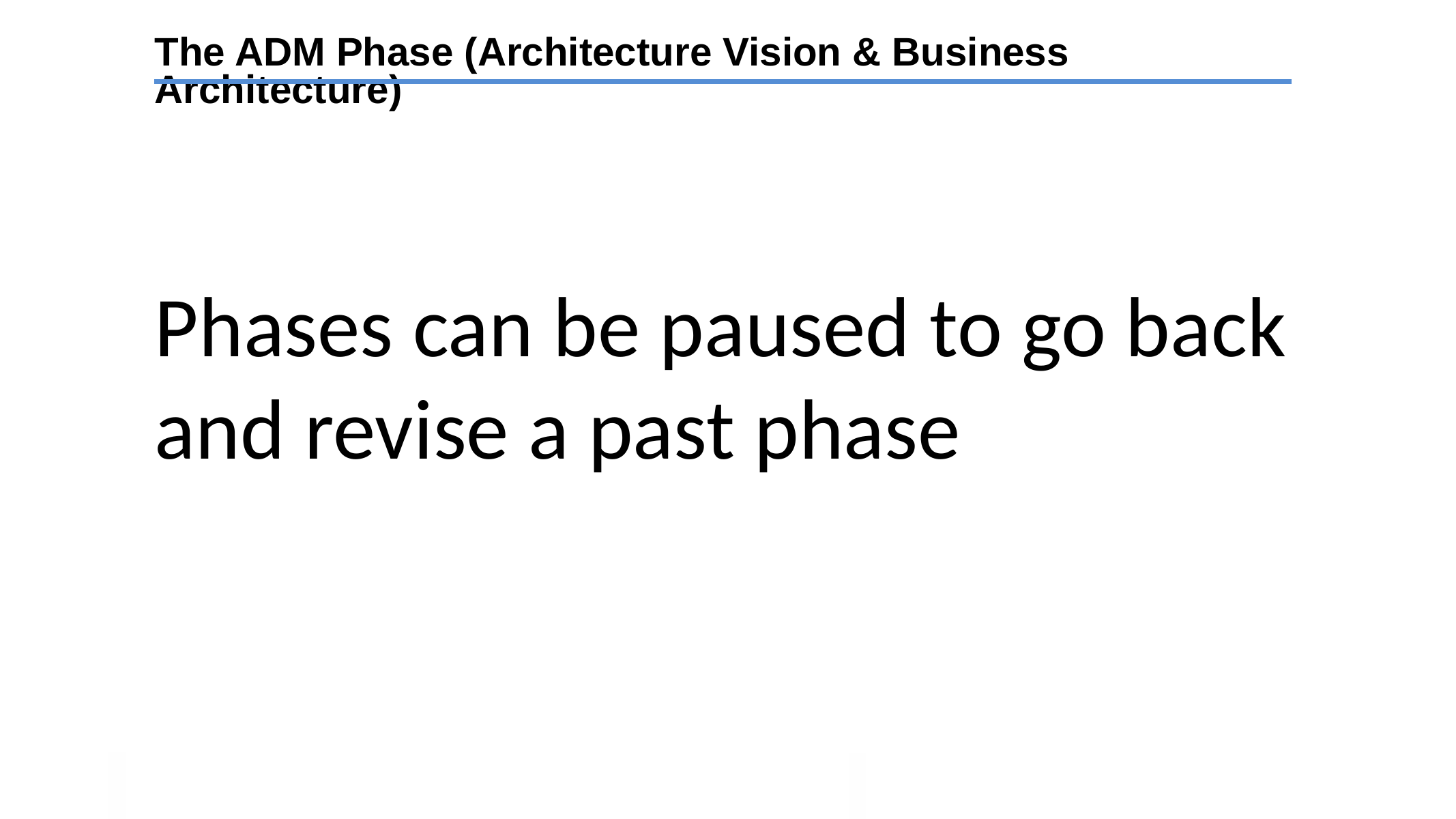

The ADM Phase (Architecture Vision & Business Architecture)

Phases can be paused to go back and revise a past phase
TEXT
TEXT